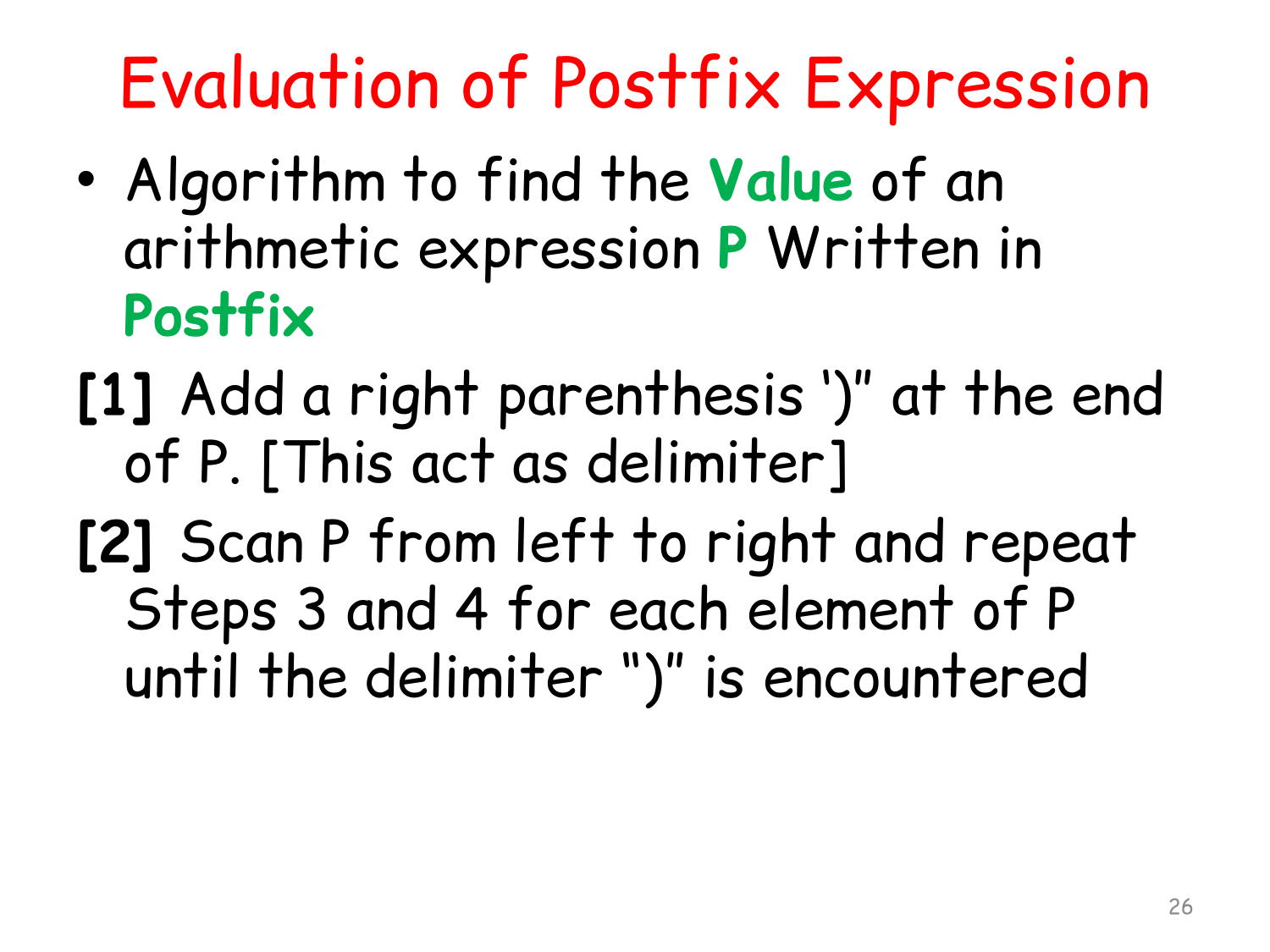

# Evaluation of Postfix Expression
Algorithm to find the Value of an arithmetic expression P Written in Postfix
[1] Add a right parenthesis ‘)” at the end of P. [This act as delimiter]
[2] Scan P from left to right and repeat Steps 3 and 4 for each element of P until the delimiter “)” is encountered
26